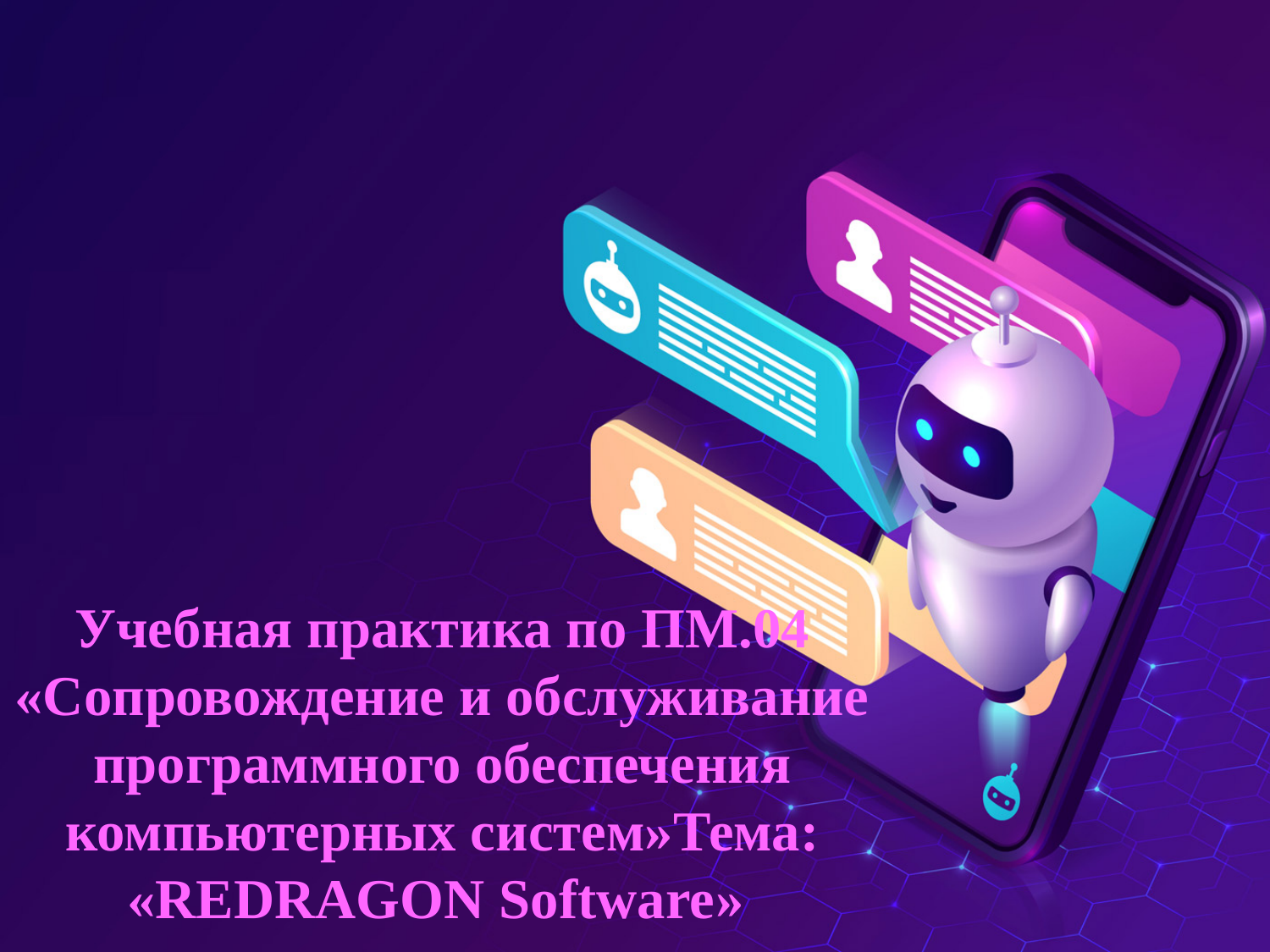

# Учебная практика по ПМ.04 «Сопровождение и обслуживание программного обеспечения компьютерных систем»Тема: «REDRAGON Software»